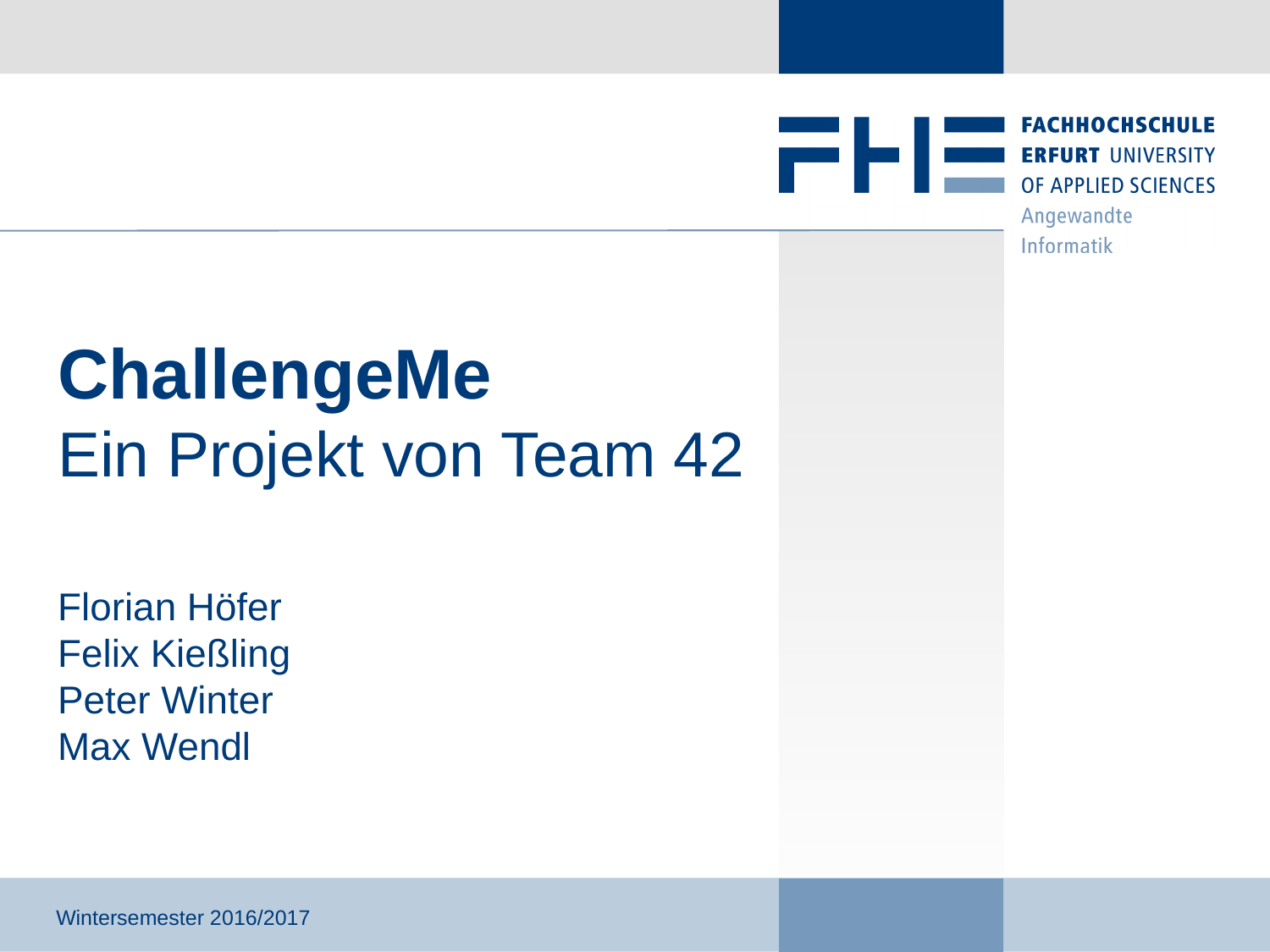

# ChallengeMe Ein Projekt von Team 42
Florian Höfer
Felix Kießling
Peter Winter
Max Wendl
Wintersemester 2016/2017